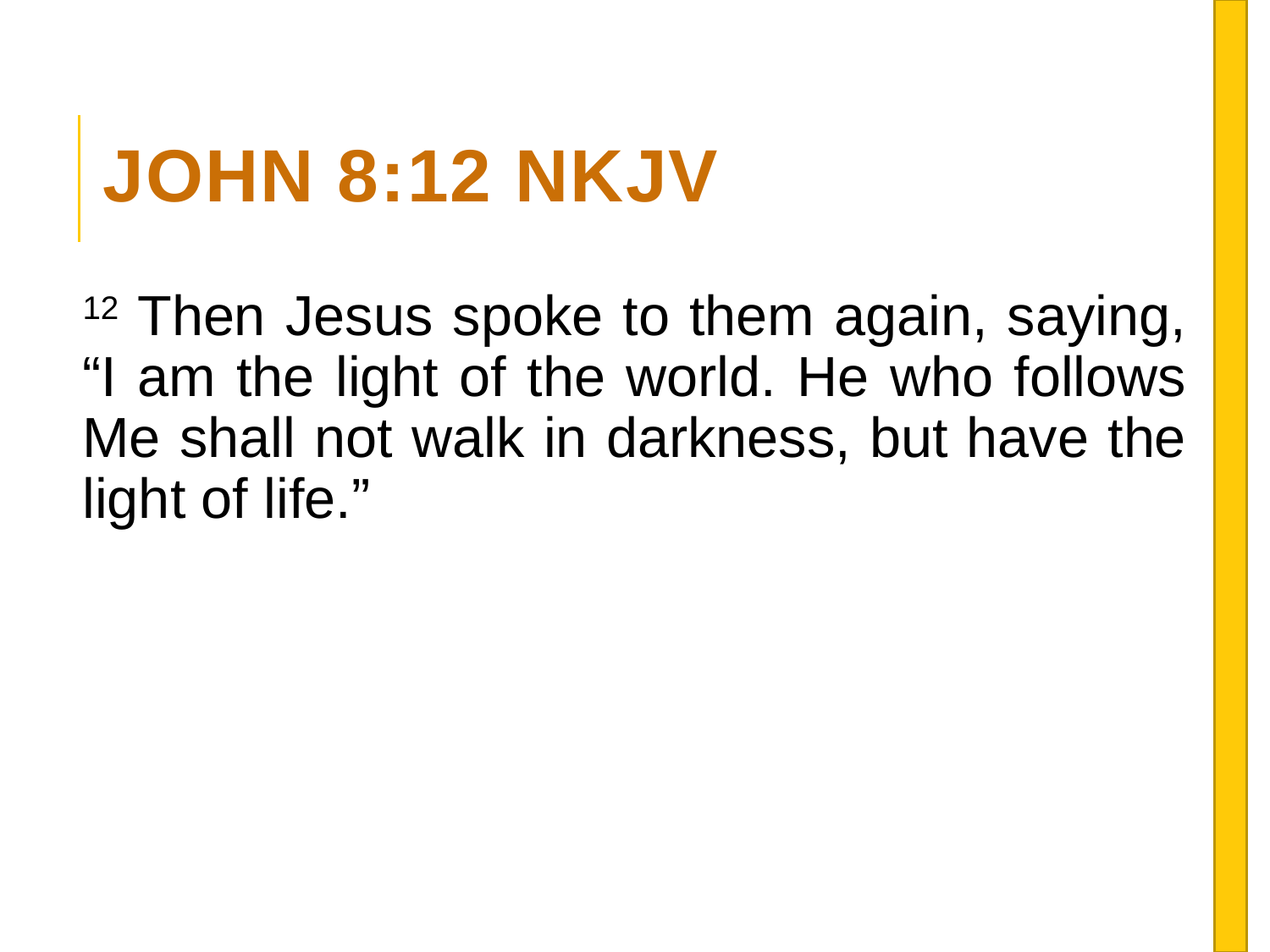

# John 8:12 NKJV
12 Then Jesus spoke to them again, saying, “I am the light of the world. He who follows Me shall not walk in darkness, but have the light of life.”